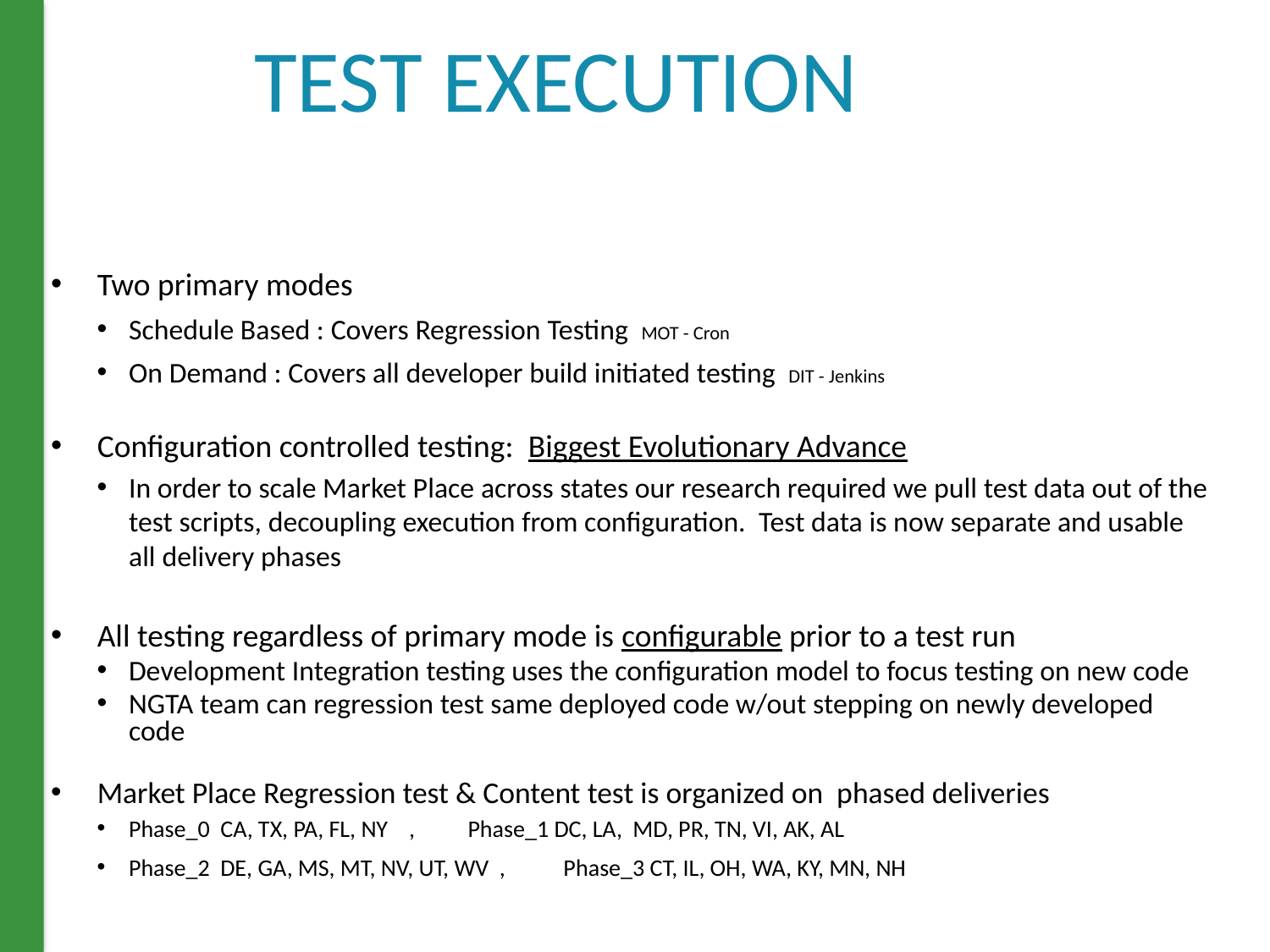

# TEST EXECUTION
Two primary modes
Schedule Based : Covers Regression Testing  MOT - Cron
On Demand : Covers all developer build initiated testing  DIT - Jenkins

Configuration controlled testing:  Biggest Evolutionary Advance
In order to scale Market Place across states our research required we pull test data out of the test scripts, decoupling execution from configuration.  Test data is now separate and usable all delivery phases

All testing regardless of primary mode is configurable prior to a test run
Development Integration testing uses the configuration model to focus testing on new code
NGTA team can regression test same deployed code w/out stepping on newly developed code

Market Place Regression test & Content test is organized on  phased deliveries
Phase_0  CA, TX, PA, FL, NY    ,          Phase_1 DC, LA,  MD, PR, TN, VI, AK, AL

Phase_2  DE, GA, MS, MT, NV, UT, WV  ,           Phase_3 CT, IL, OH, WA, KY, MN, NH